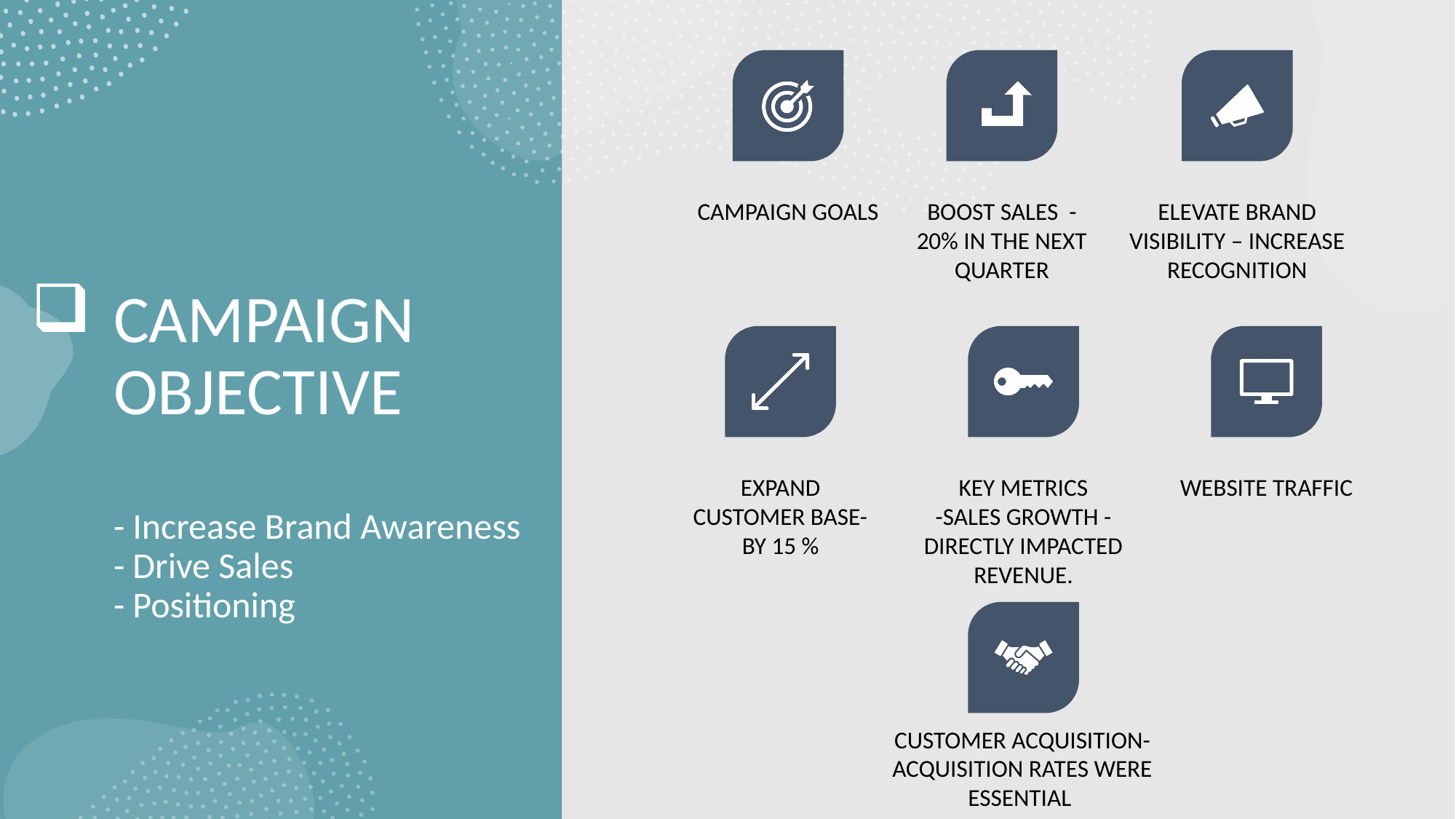

Campaign Goals
Boost Sales  -20% in the next quarter
Elevate Brand Visibility – Increase recognition
Expand Customer Base- By 15 %
Key Metrics
-Sales Growth - directly impacted revenue.
Website Traffic
Customer Acquisition-acquisition rates wERE essential
# CAMPAIGN OBJECTIVE - Increase Brand Awareness - Drive Sales - Positioning